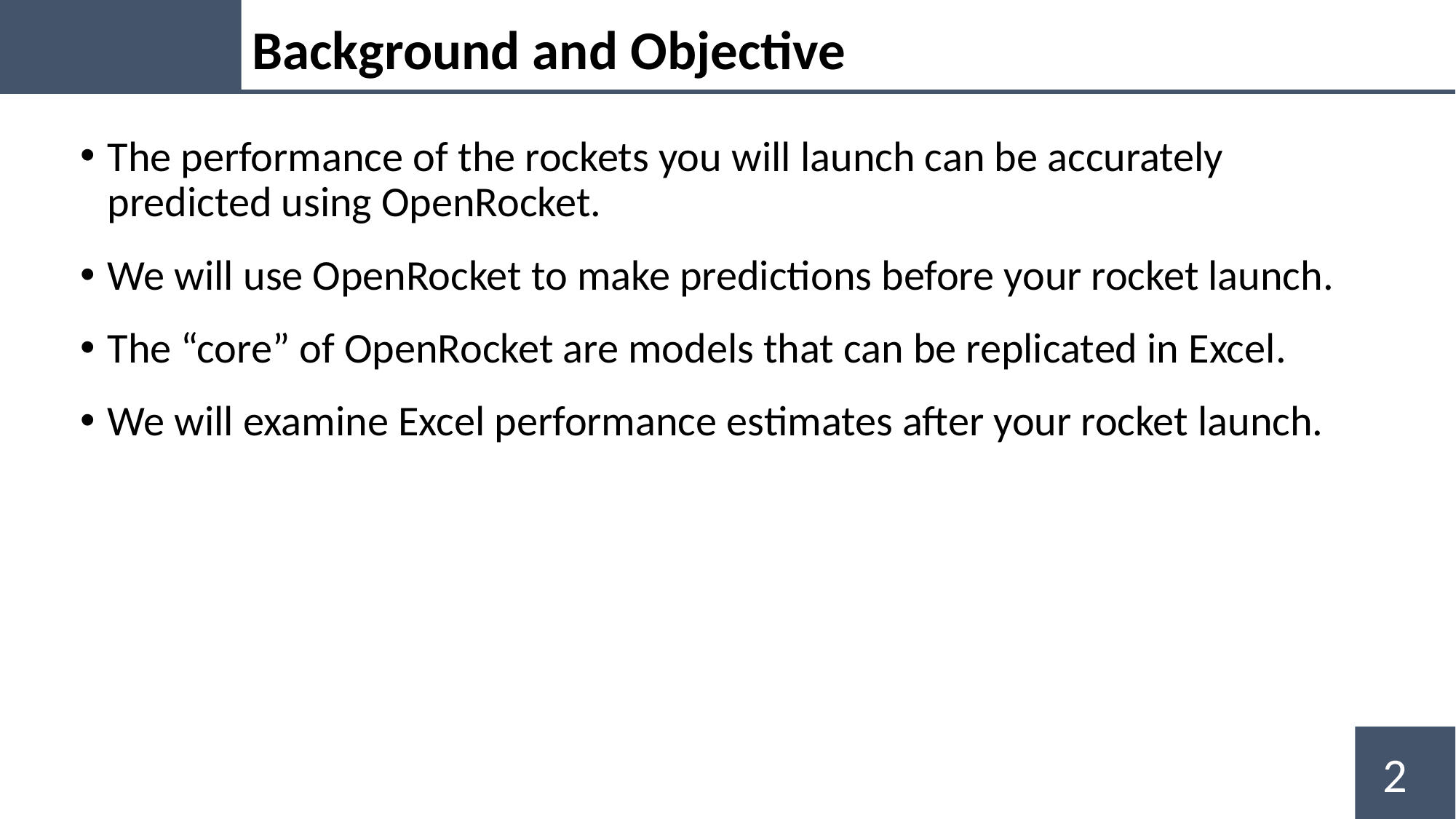

Background and Objective
The performance of the rockets you will launch can be accurately predicted using OpenRocket.
We will use OpenRocket to make predictions before your rocket launch.
The “core” of OpenRocket are models that can be replicated in Excel.
We will examine Excel performance estimates after your rocket launch.